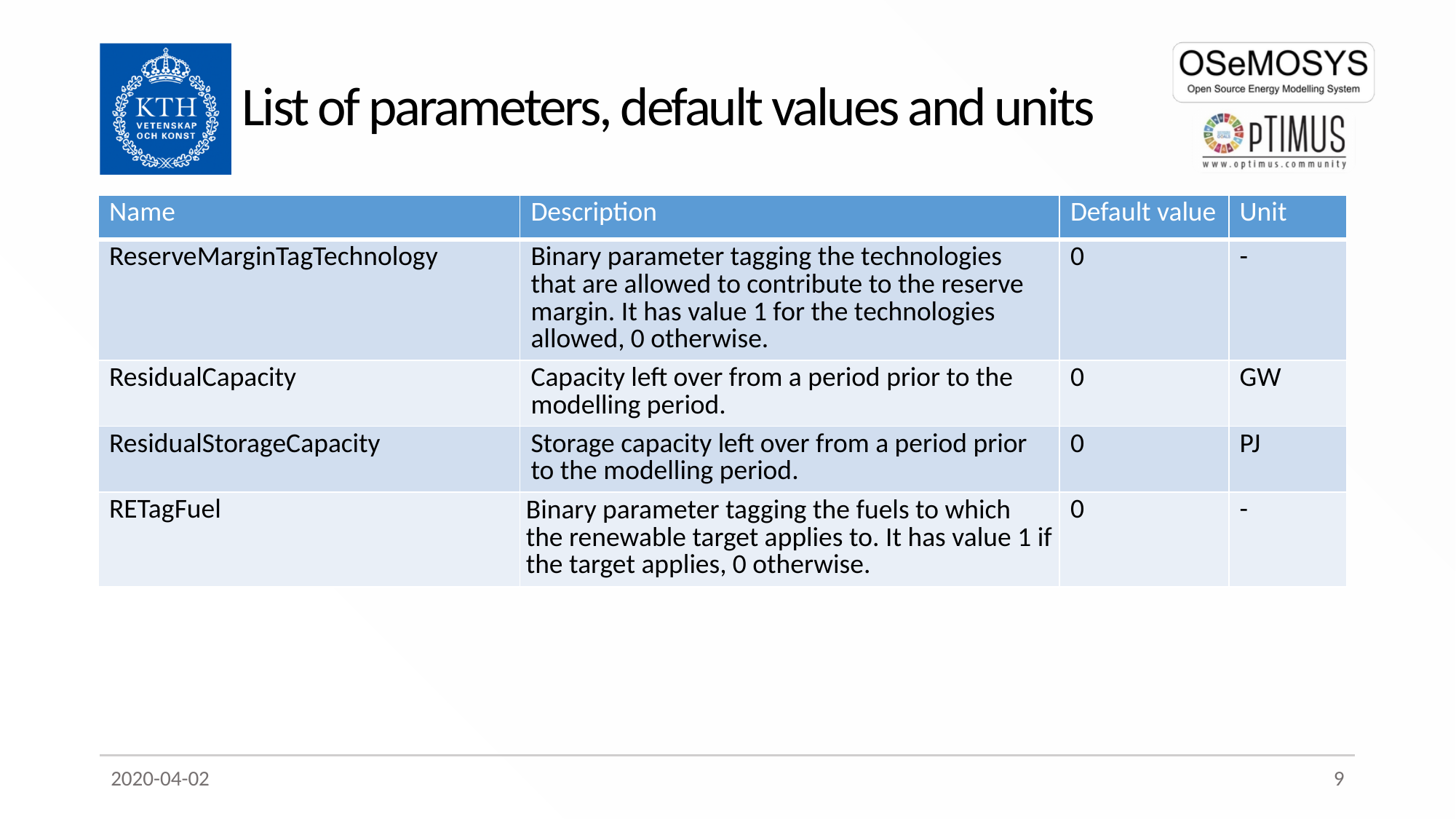

# List of parameters, default values and units
| Name | Description | Default value | Unit |
| --- | --- | --- | --- |
| ReserveMarginTagTechnology | Binary parameter tagging the technologies that are allowed to contribute to the reserve margin. It has value 1 for the technologies allowed, 0 otherwise. | 0 | - |
| ResidualCapacity | Capacity left over from a period prior to the modelling period. | 0 | GW |
| ResidualStorageCapacity | Storage capacity left over from a period prior to the modelling period. | 0 | PJ |
| RETagFuel | Binary parameter tagging the fuels to which the renewable target applies to. It has value 1 if the target applies, 0 otherwise. | 0 | - |
2020-04-02

9